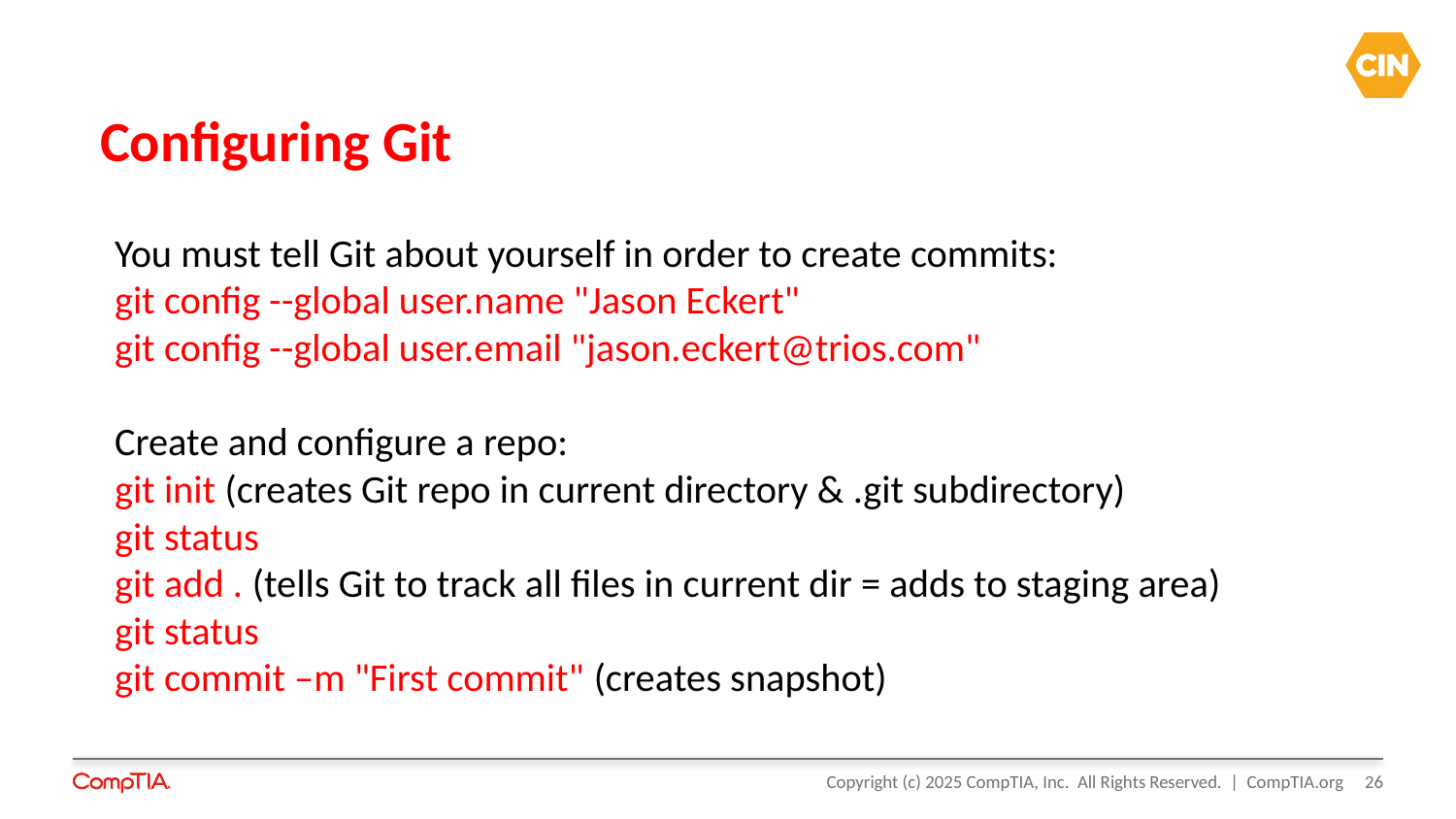

# Configuring Git
You must tell Git about yourself in order to create commits:
git config --global user.name "Jason Eckert"
git config --global user.email "jason.eckert@trios.com"
Create and configure a repo:
git init (creates Git repo in current directory & .git subdirectory)
git status
git add . (tells Git to track all files in current dir = adds to staging area)
git status
git commit –m "First commit" (creates snapshot)
26